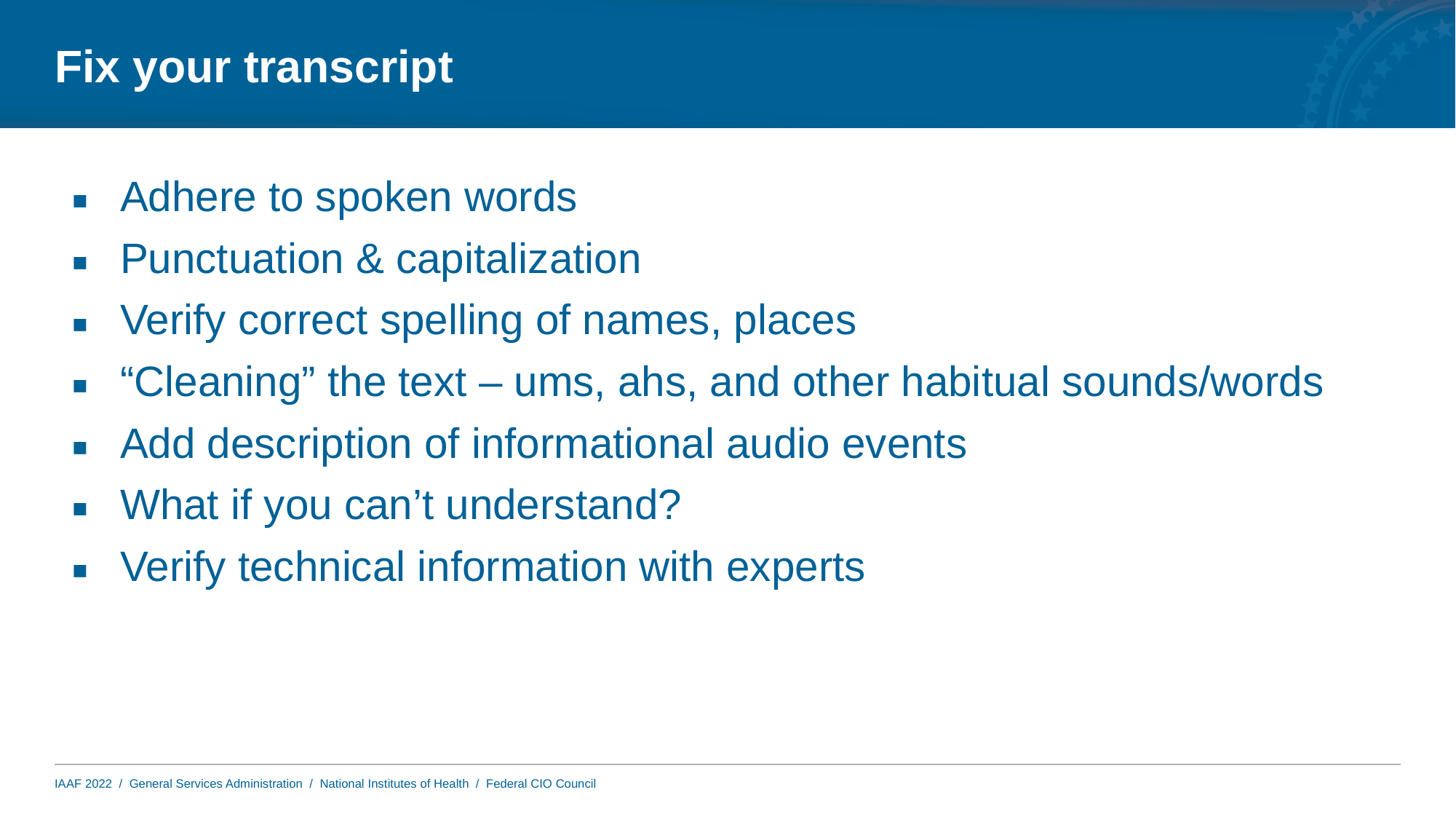

# Fix your transcript
Adhere to spoken words
Punctuation & capitalization
Verify correct spelling of names, places
“Cleaning” the text – ums, ahs, and other habitual sounds/words
Add description of informational audio events
What if you can’t understand?
Verify technical information with experts